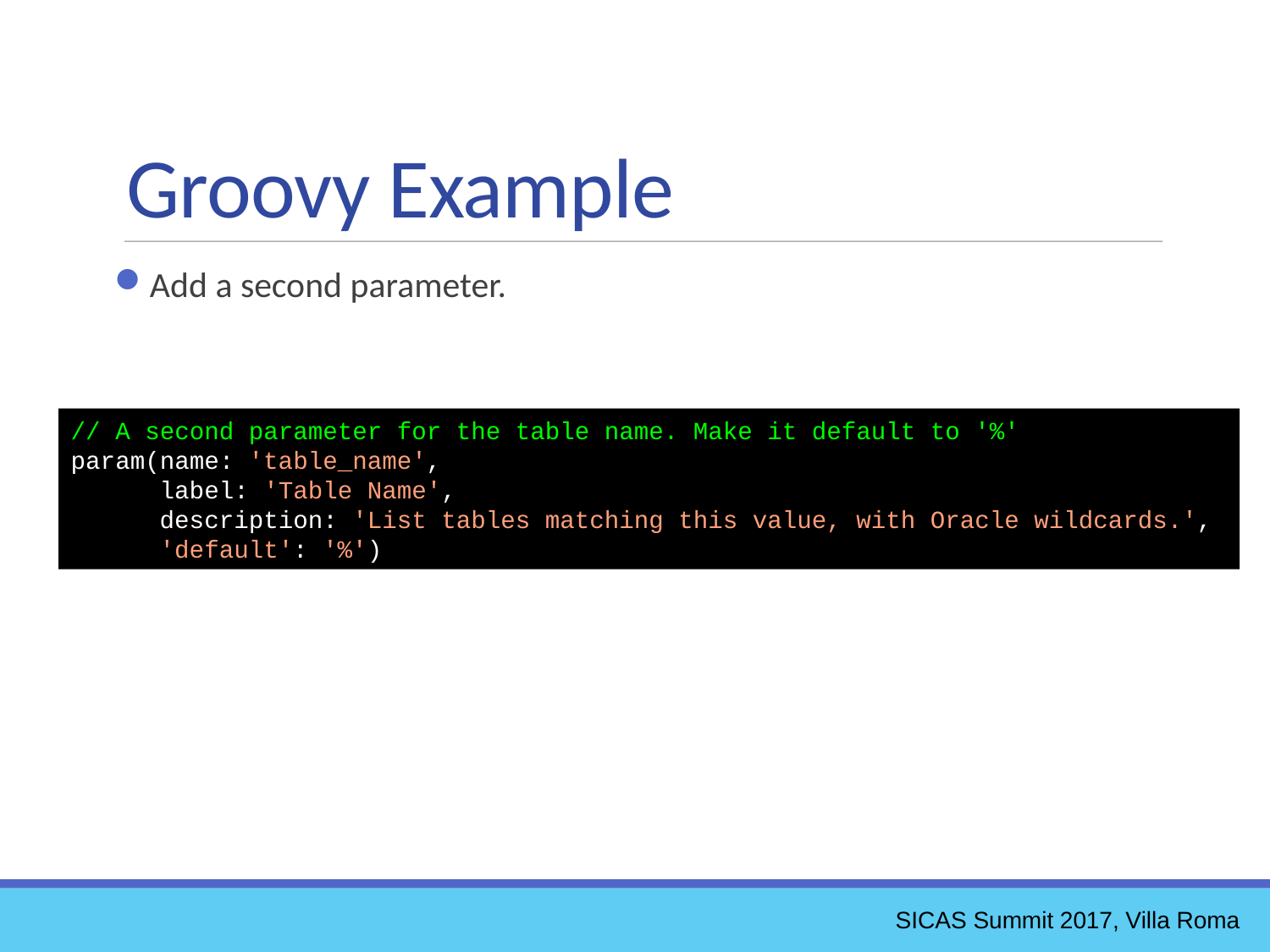

Groovy Example
Add a second parameter.

// A second parameter for the table name. Make it default to '%'
param(name: 'table_name',
      label: 'Table Name',
      description: 'List tables matching this value, with Oracle wildcards.',
      'default': '%')
SICAS Summit 2017, Villa Roma